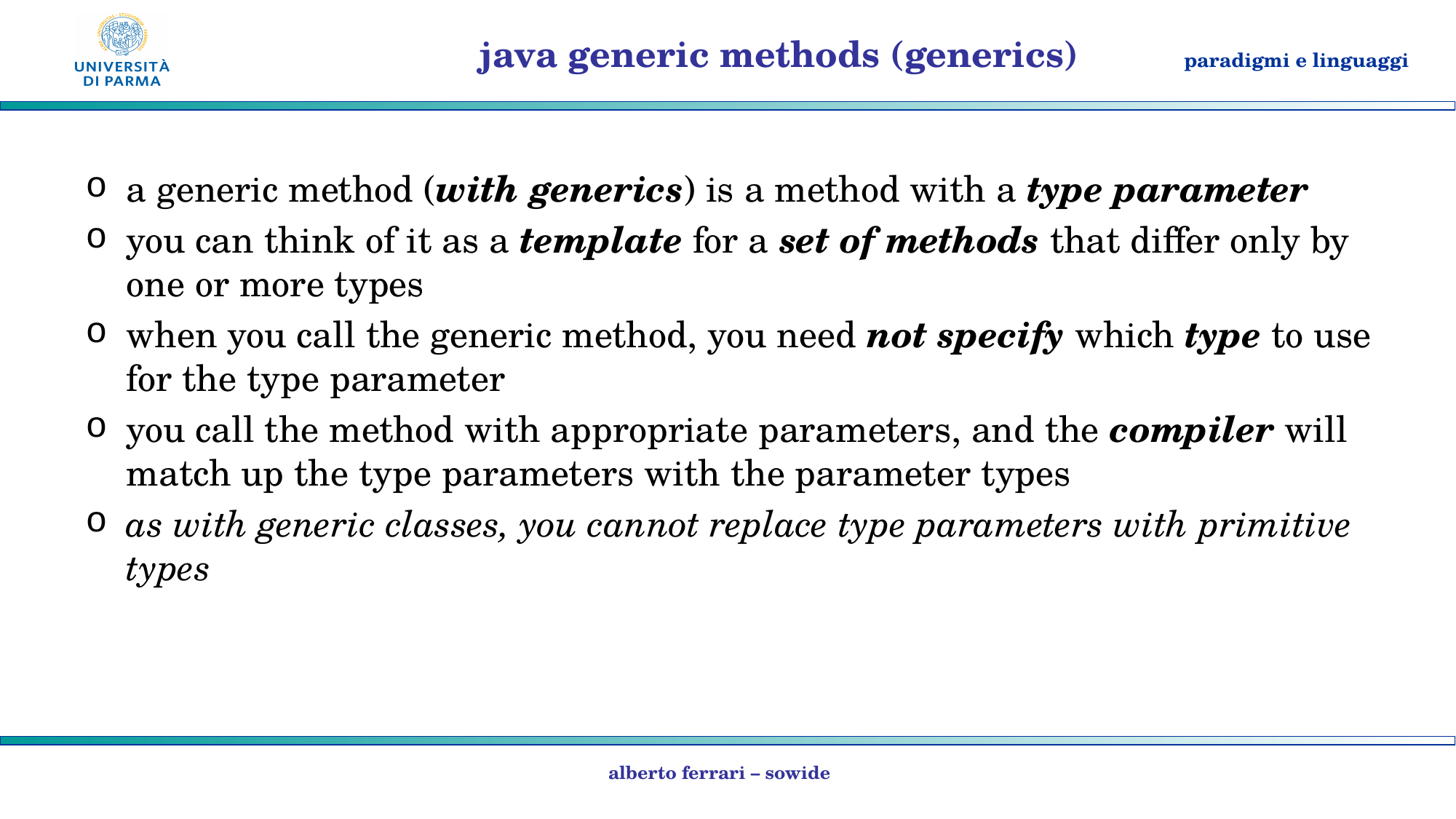

# java generic methods (generics)
a generic method (with generics) is a method with a type parameter
you can think of it as a template for a set of methods that differ only by one or more types
when you call the generic method, you need not specify which type to use for the type parameter
you call the method with appropriate parameters, and the compiler will match up the type parameters with the parameter types
as with generic classes, you cannot replace type parameters with primitive types

alberto ferrari – sowide